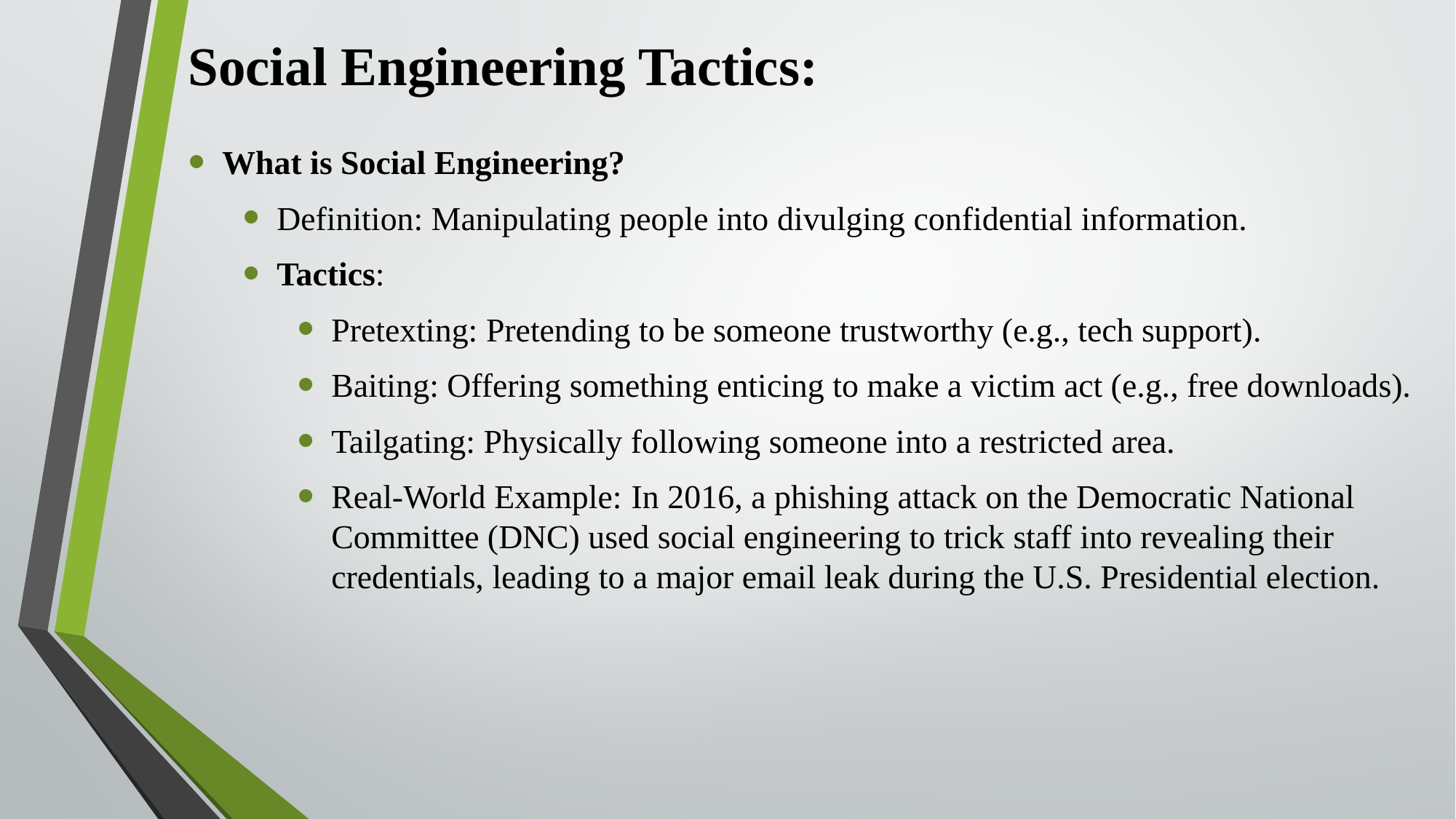

# Social Engineering Tactics:
What is Social Engineering?
Definition: Manipulating people into divulging confidential information.
Tactics:
Pretexting: Pretending to be someone trustworthy (e.g., tech support).
Baiting: Offering something enticing to make a victim act (e.g., free downloads).
Tailgating: Physically following someone into a restricted area.
Real-World Example: In 2016, a phishing attack on the Democratic National Committee (DNC) used social engineering to trick staff into revealing their credentials, leading to a major email leak during the U.S. Presidential election.